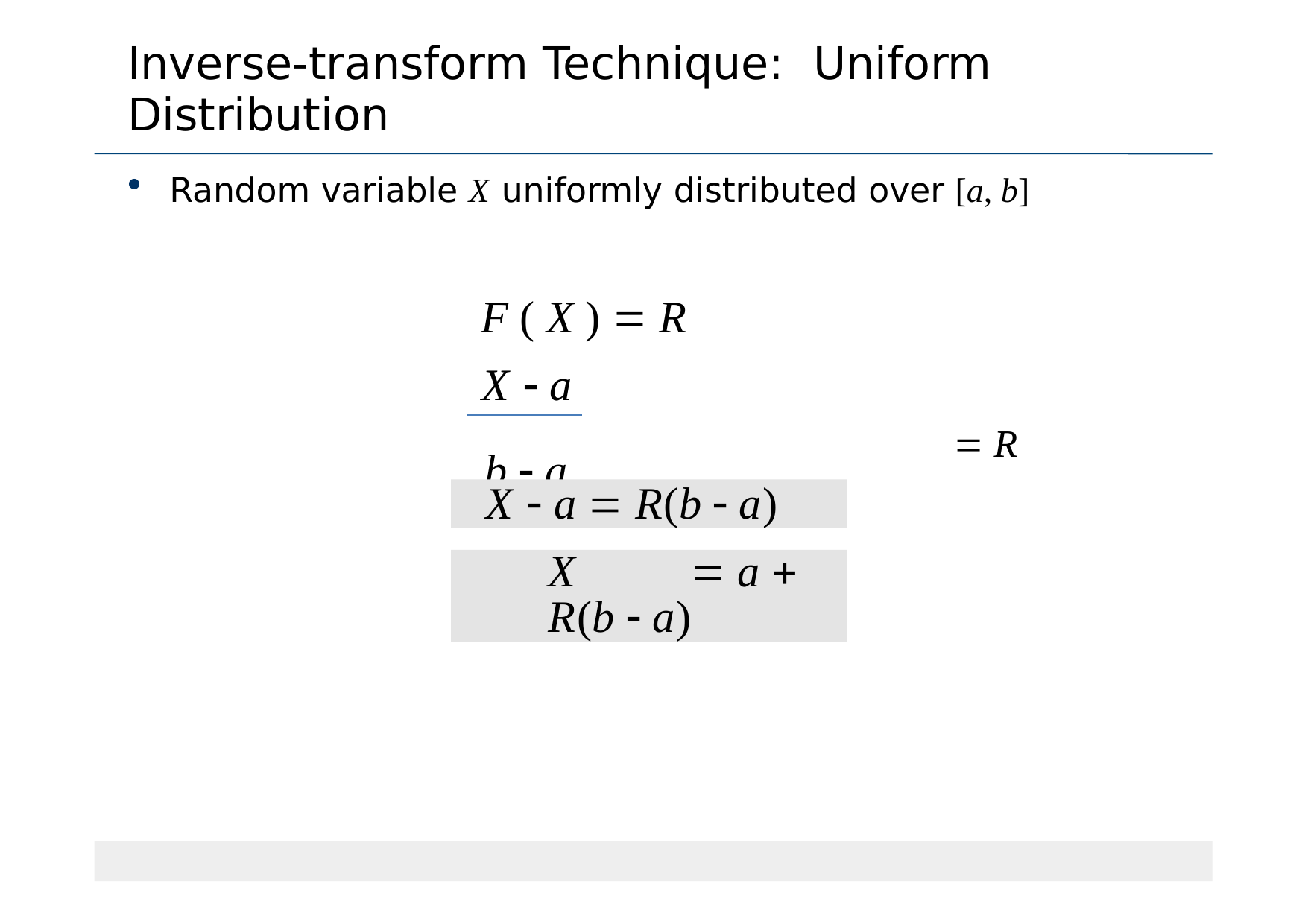

# Inverse-transform Technique:  Uniform Distribution
Random variable X uniformly distributed over [a, b]

F ( X ) = R
X − a
b − a	= R
X − a = R(b − a)
X	= a + R(b − a)